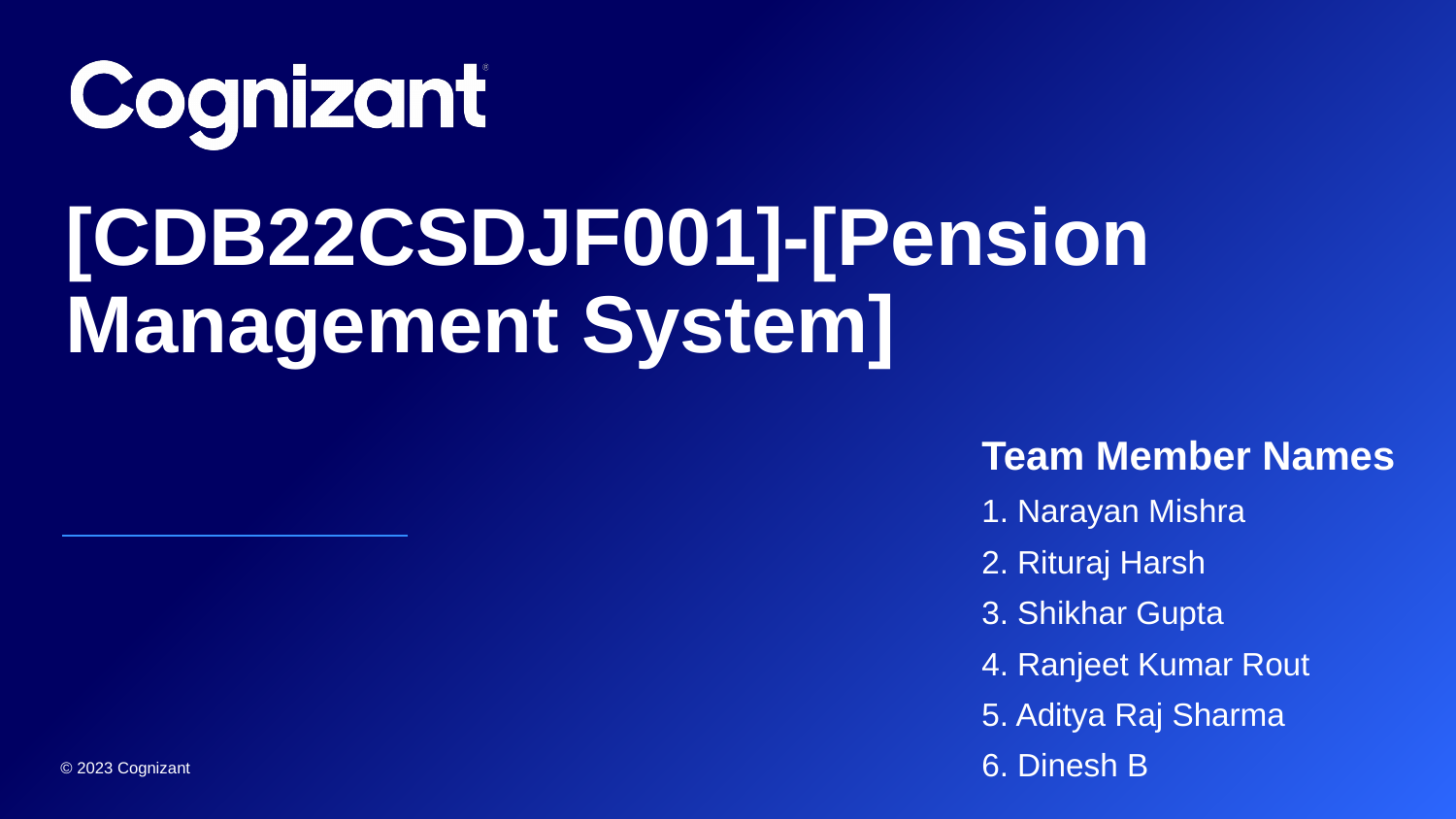

# [CDB22CSDJF001]-[Pension Management System]
Team Member Names
1. Narayan Mishra
2. Rituraj Harsh
3. Shikhar Gupta
4. Ranjeet Kumar Rout
5. Aditya Raj Sharma
6. Dinesh B
© 2023 Cognizant